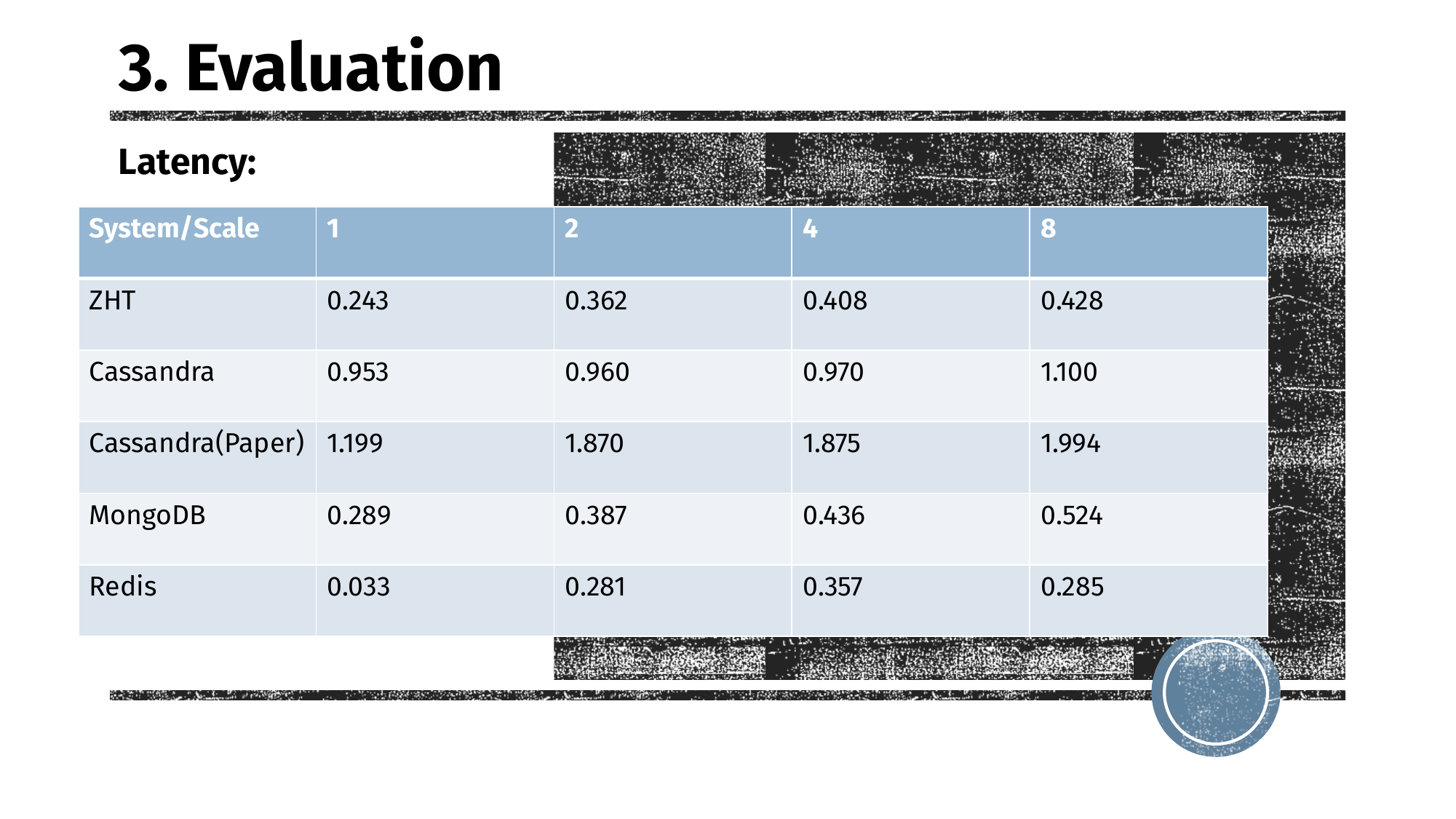

3. Evaluation

Latency:

| System/Scale | 1 | 2 | 4 | 8 |
| --- | --- | --- | --- | --- |
| ZHT | 0.243 | 0.362 | 0.408 | 0.428 |
| Cassandra | 0.953 | 0.960 | 0.970 | 1.100 |
| Cassandra(Paper) | 1.199 | 1.870 | 1.875 | 1.994 |
| MongoDB | 0.289 | 0.387 | 0.436 | 0.524 |
| Redis | 0.033 | 0.281 | 0.357 | 0.285 |